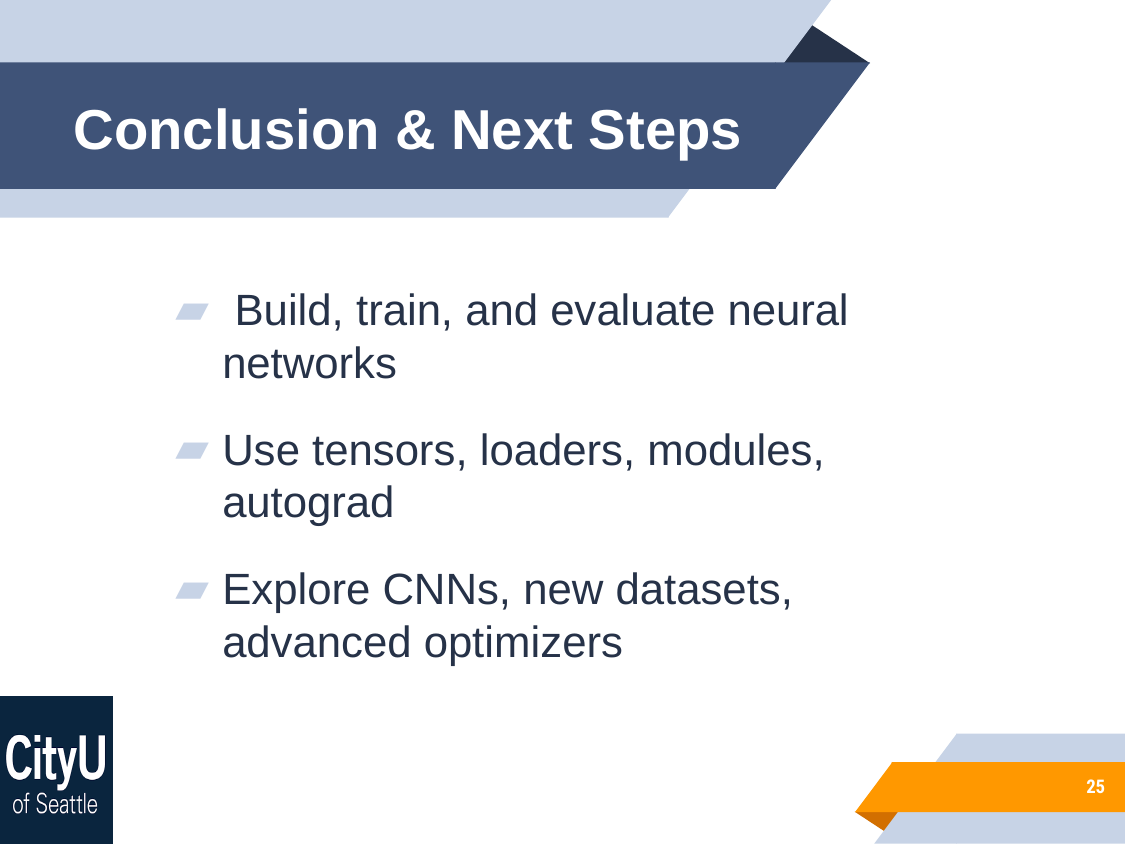

# Conclusion & Next Steps
 Build, train, and evaluate neural networks
Use tensors, loaders, modules, autograd
Explore CNNs, new datasets, advanced optimizers
25